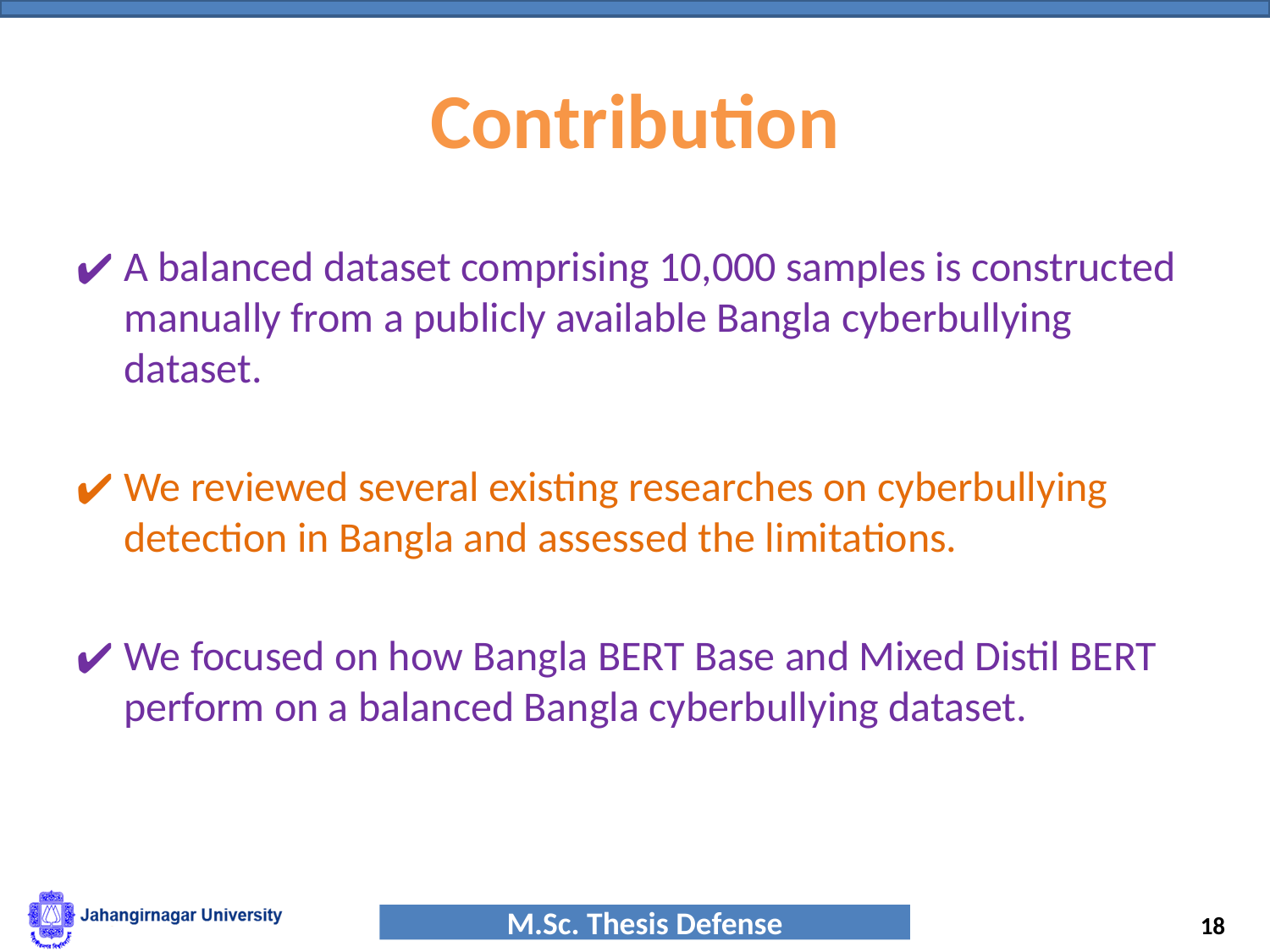

# Contribution
A balanced dataset comprising 10,000 samples is constructed manually from a publicly available Bangla cyberbullying dataset.

We reviewed several existing researches on cyberbullying detection in Bangla and assessed the limitations.

We focused on how Bangla BERT Base and Mixed Distil BERT perform on a balanced Bangla cyberbullying dataset.

18